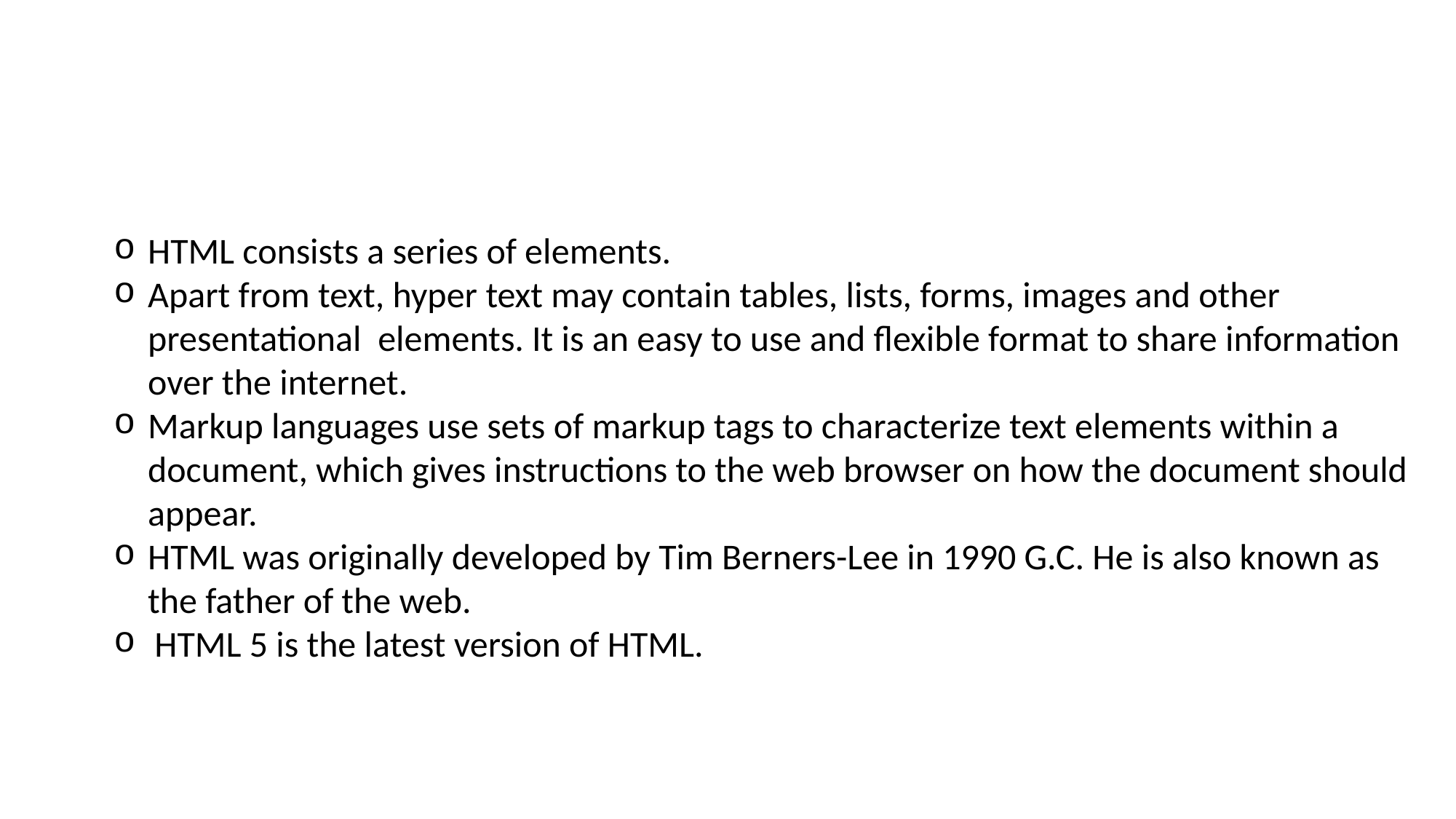

HTML consists a series of elements.
Apart from text, hyper text may contain tables, lists, forms, images and other presentational  elements. It is an easy to use and flexible format to share information over the internet.
Markup languages use sets of markup tags to characterize text elements within a document, which gives instructions to the web browser on how the document should appear.
HTML was originally developed by Tim Berners-Lee in 1990 G.C. He is also known as the father of the web.
HTML 5 is the latest version of HTML.